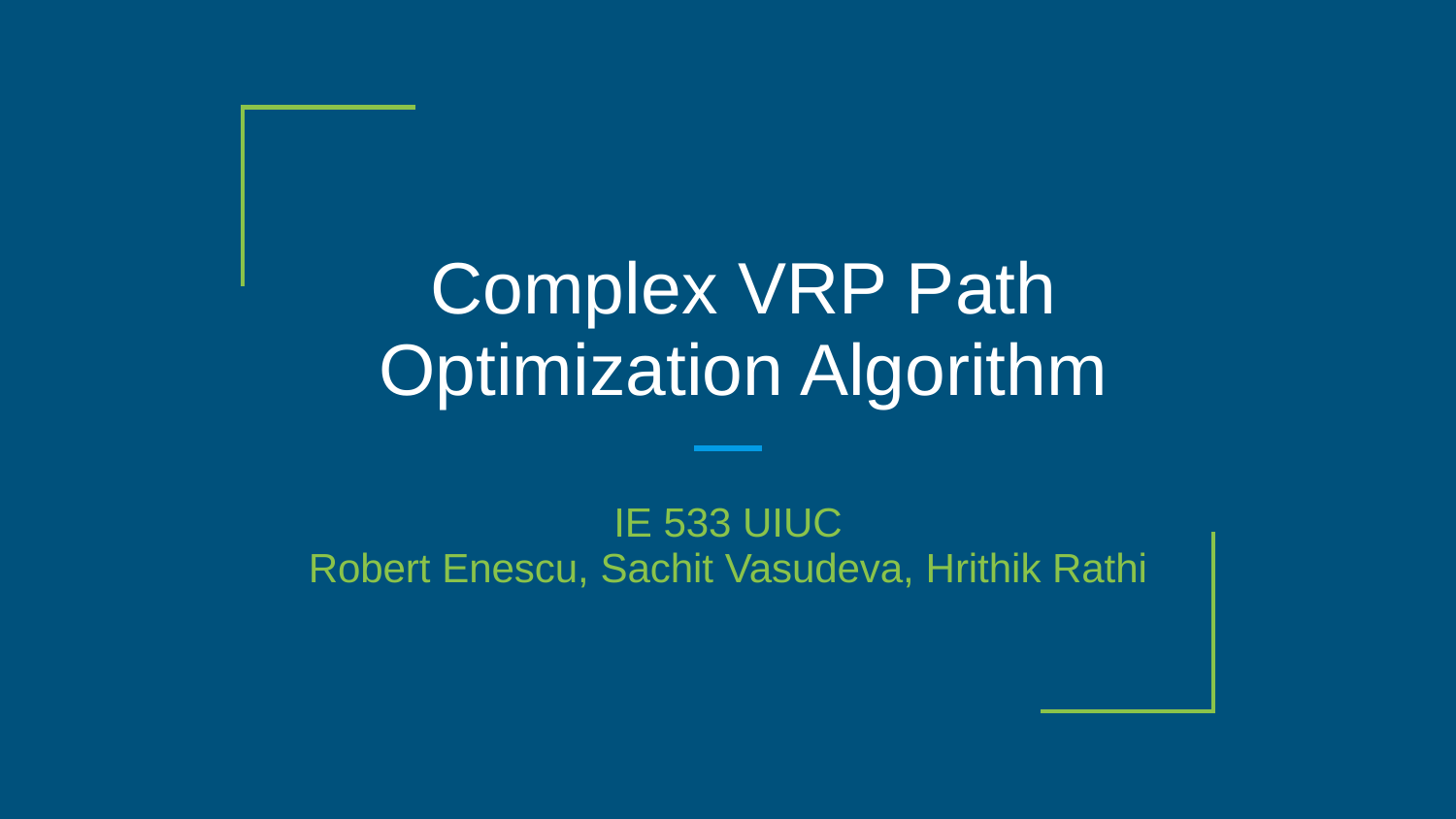

# Complex VRP Path Optimization Algorithm
IE 533 UIUC
Robert Enescu, Sachit Vasudeva, Hrithik Rathi